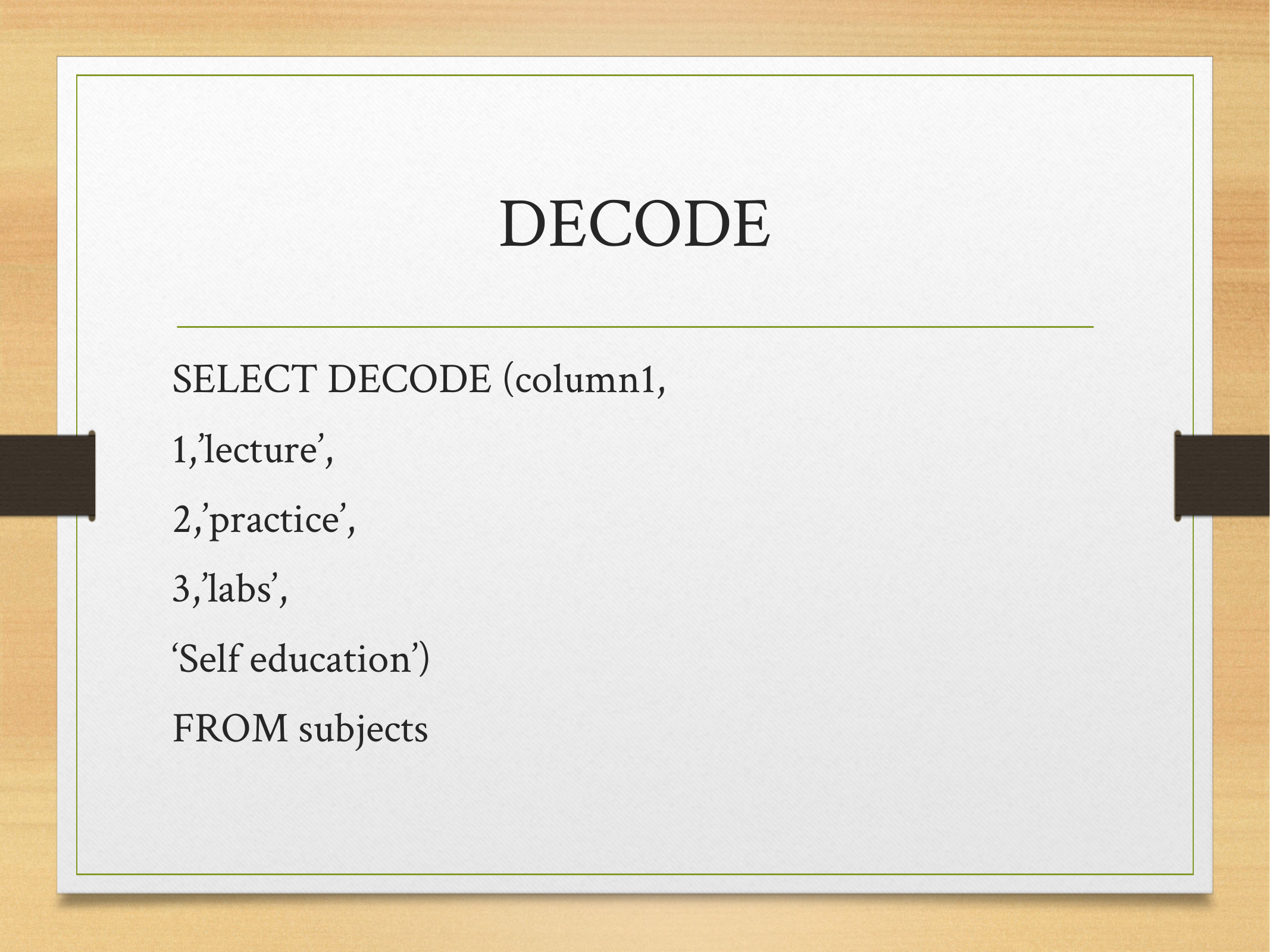

# DECODE
SELECT DECODE (column1,
1,’lecture’,
2,’practice’,
3,’labs’,
‘Self education’)
FROM subjects